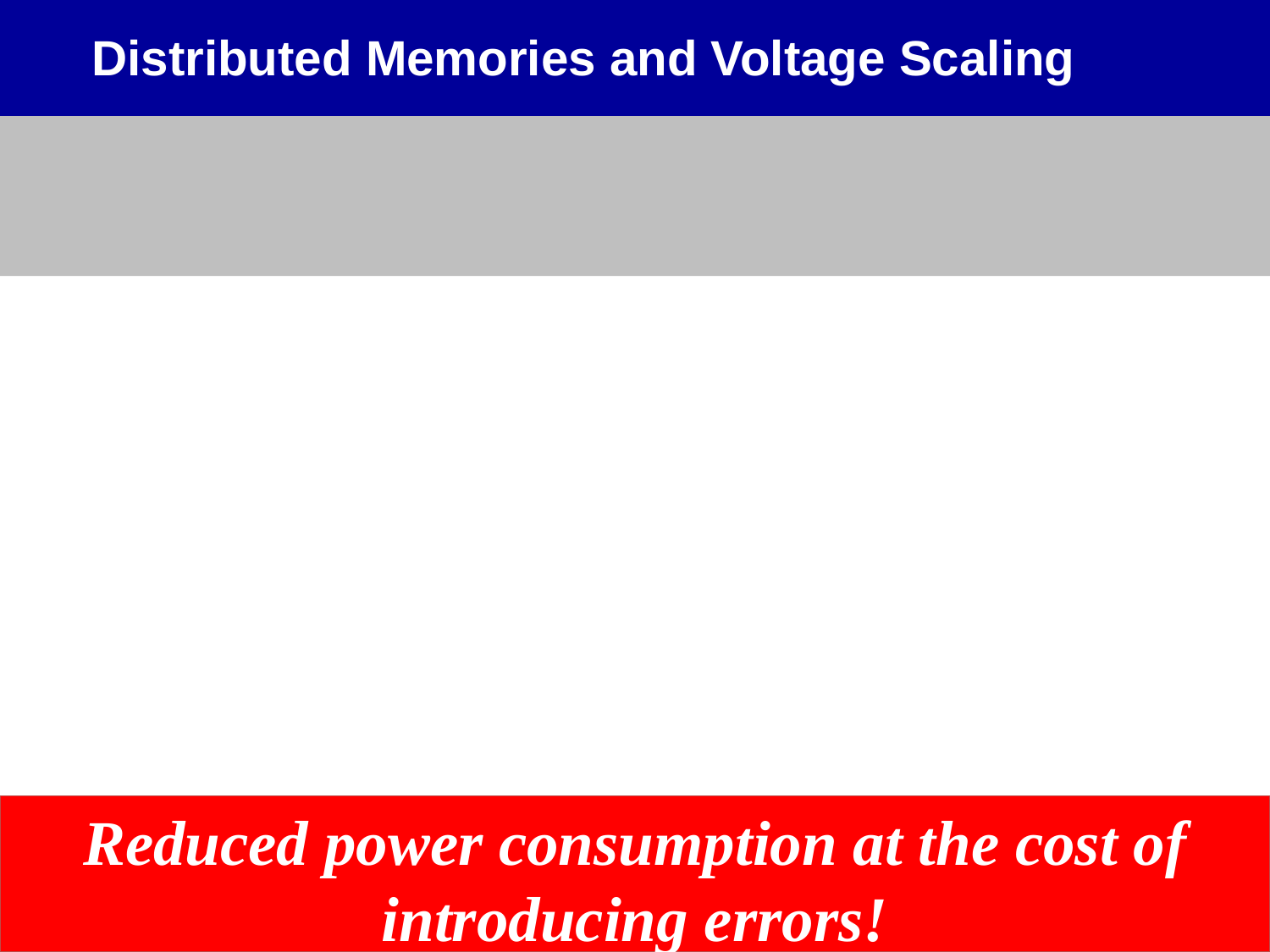

Distributed Memories and Voltage Scaling

Trend towards multicore platforms
Distributed on-chip memories
By 2014 up to 94% chip area may be memories
Saving Power?
Voltage Scaling

Process
Variations
Increased vulnerability to
soft-errors!
Technology scaling + environment

Voltage
+
Parametric
Manufacturing
Errors

+

+

Overdriven Vdd
Errors intentionally
Introduced by
aggressive
Vdd scaling

Nominal Vdd

Low Vdd

Aggressively
Low Vdd

Reduced power consumption at the cost of introducing errors!
Memory Array
y

x
[Kurdahi, Eltawil 2008]